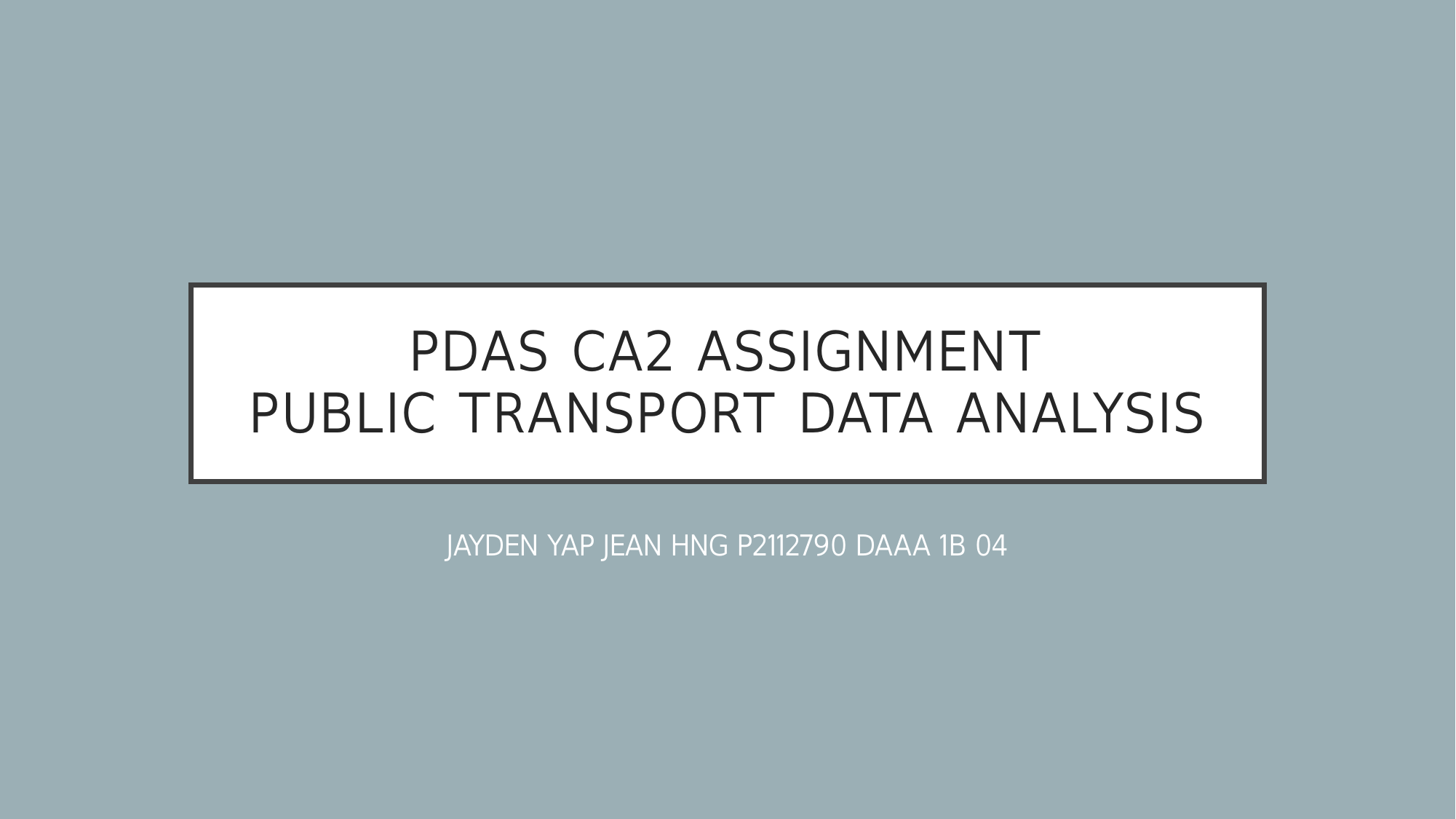

# pdas ca2 assignment public transport DATA ANALYSIS
JAYDEN YAP JEAN HNG P2112790 DAAA 1B 04